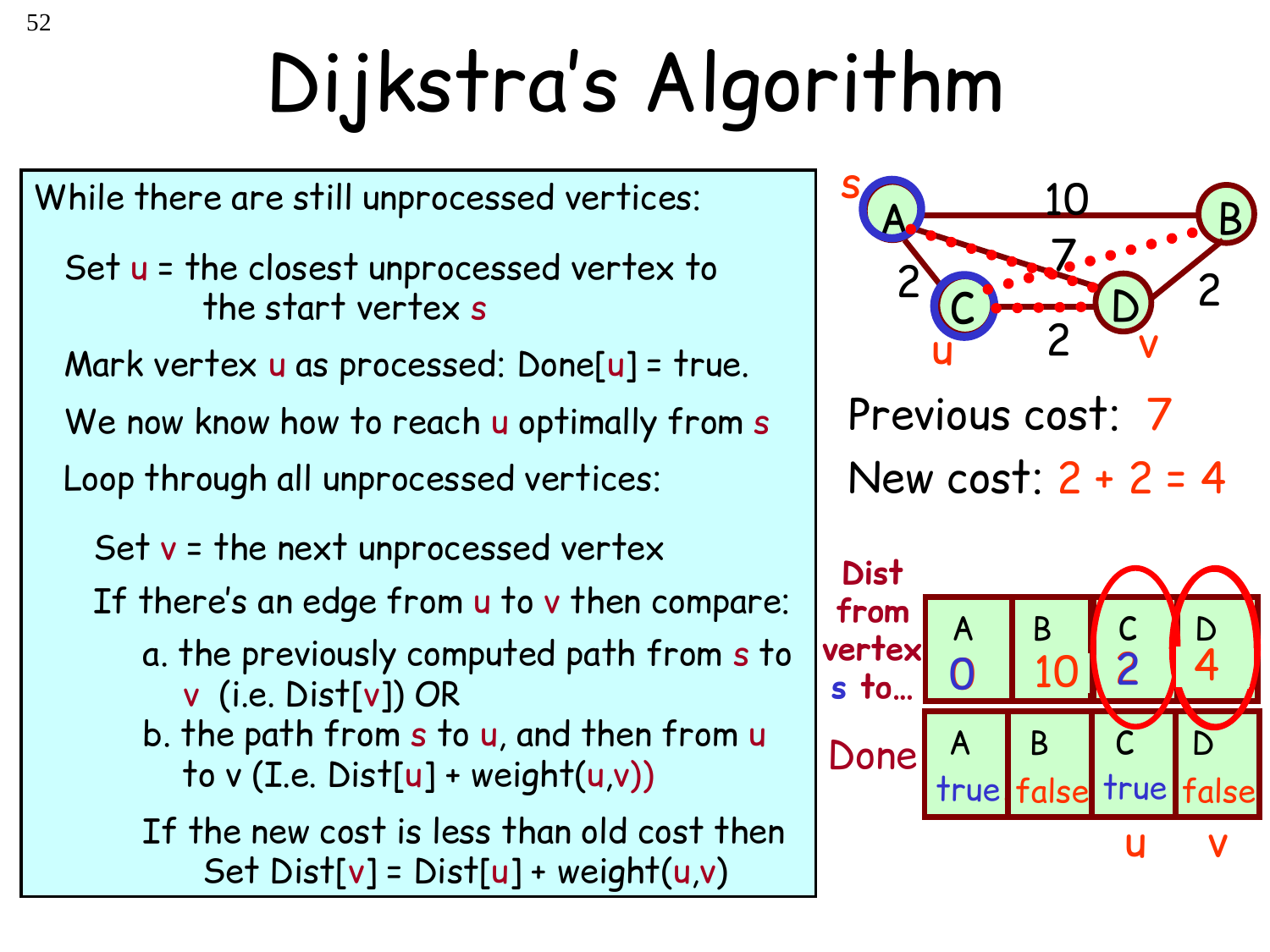

52
Dijkstra’s Algorithm
u
u

u

u

v
v

v
v

s
10
While there are still unprocessed vertices:
   Set u = the closest unprocessed vertex to
                 the start vertex s
   Mark vertex u as processed: Done[u] = true.
   We now know how to reach u optimally from s
   Loop through all unprocessed vertices:
      Set v = the next unprocessed vertex
      If there’s an edge from u to v then compare:
           a. the previously computed path from s to
               v  (i.e. Dist[v]) OR
           b. the path from s to u, and then from u
               to v (I.e. Dist[u] + weight(u,v))
           If the new cost is less than old cost then
                 Set Dist[v] = Dist[u] + weight(u,v)

0

B
A

7

2
2
D

2
C

2
v
v

Previous cost:  7
Previous cost:

New cost: 2 + 2 = 4
New cost: 0 + 7 = 7
Dist from vertex s to…

A      B       C      D
4

7

2

10

0

A      B       C      D
Done
true

true

false false false false